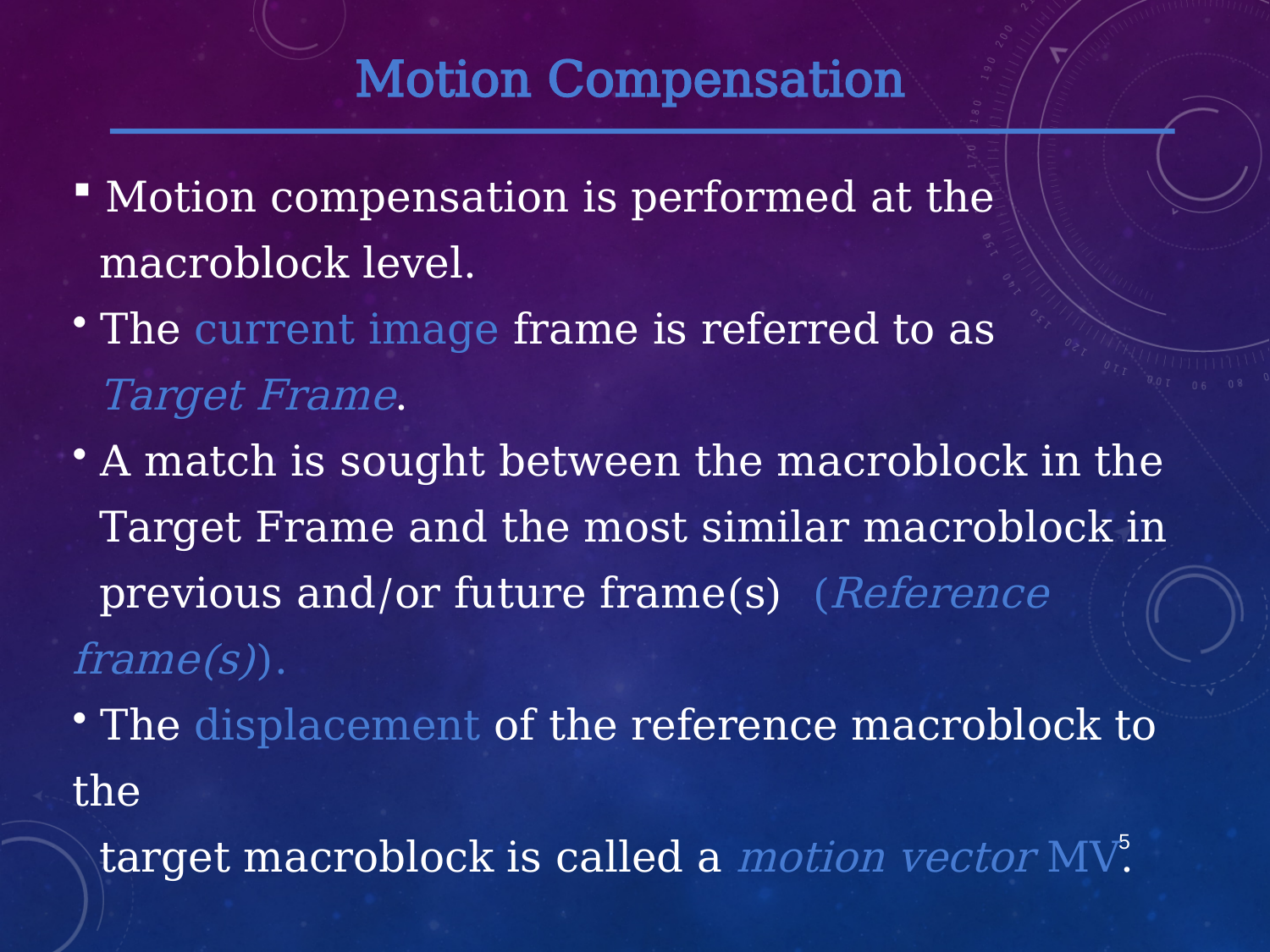

Motion Compensation

 Motion compensation is performed at the
  macroblock level.
 The current image frame is referred to as
  Target Frame.
 A match is sought between the macroblock in the
  Target Frame and the most similar macroblock in
  previous and/or future frame(s)  (Reference frame(s)).
 The displacement of the reference macroblock to the
  target macroblock is called a motion vector MV.

5